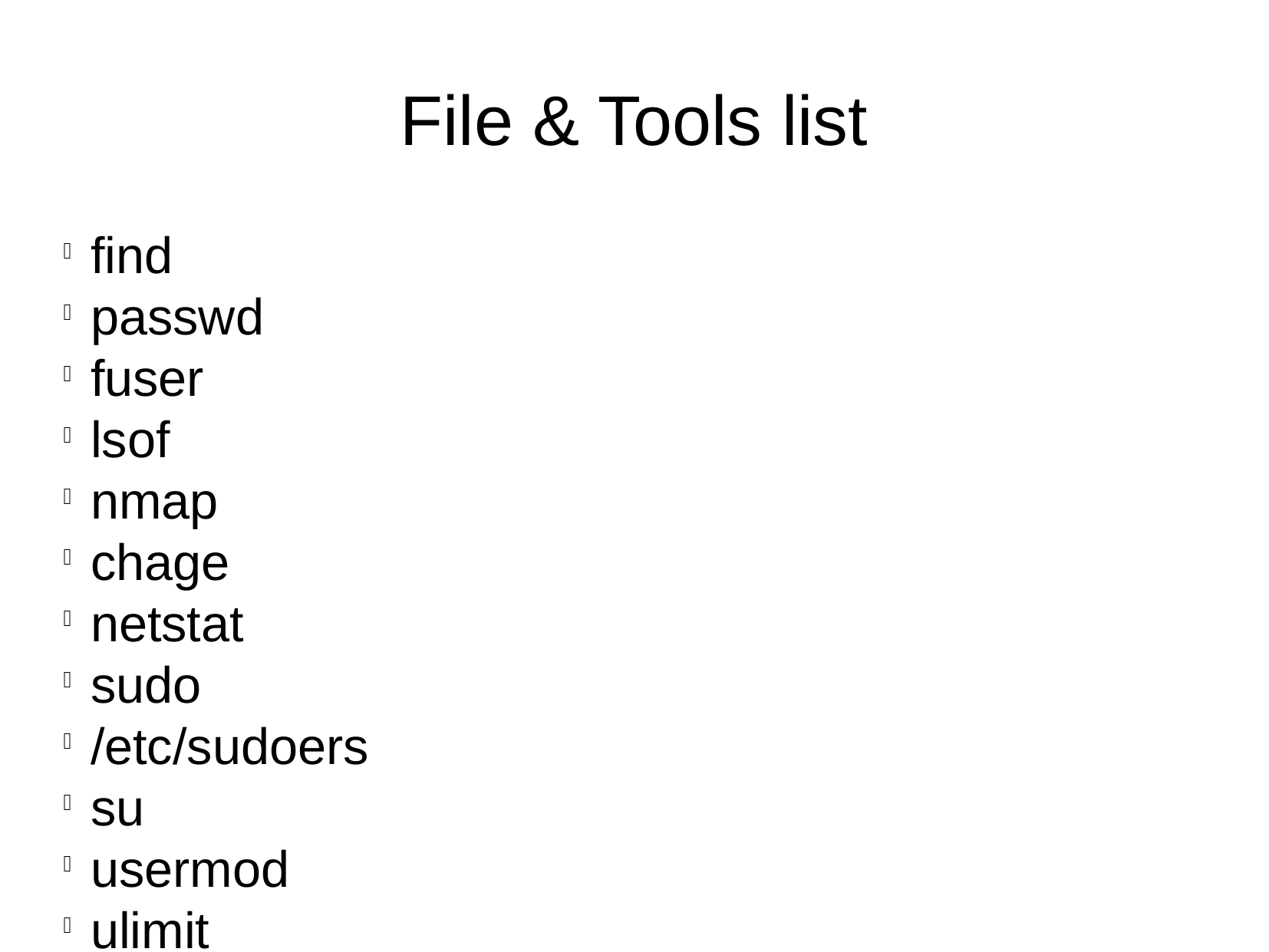

File & Tools list
find
passwd
fuser
lsof
nmap
chage
netstat
sudo
/etc/sudoers
su
usermod
ulimit
who, w, last